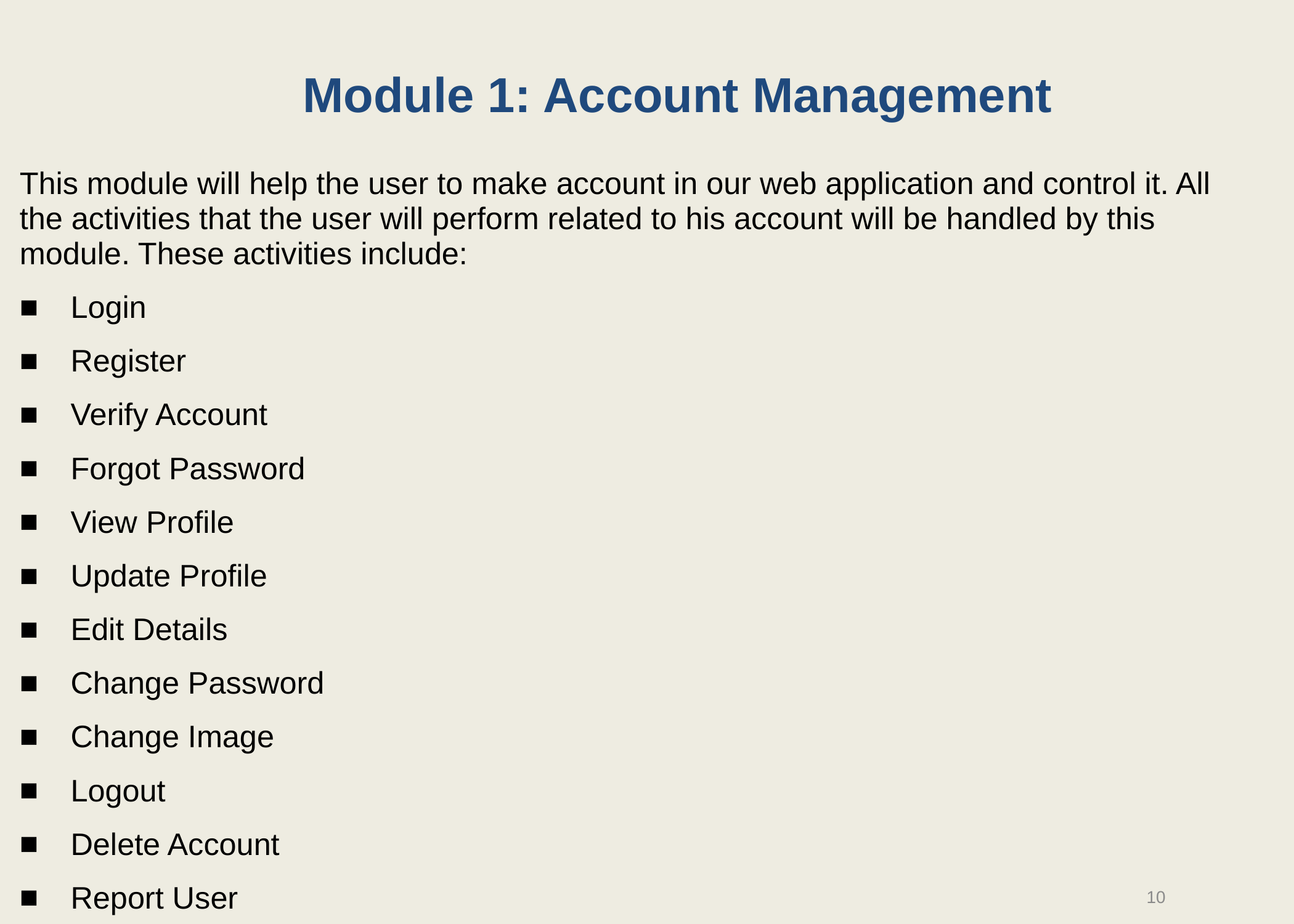

# Module 1: Account Management
This module will help the user to make account in our web application and control it. All the activities that the user will perform related to his account will be handled by this module. These activities include:
Login
Register
Verify Account
Forgot Password
View Profile
Update Profile
Edit Details
Change Password
Change Image
Logout
Delete Account
Report User

10